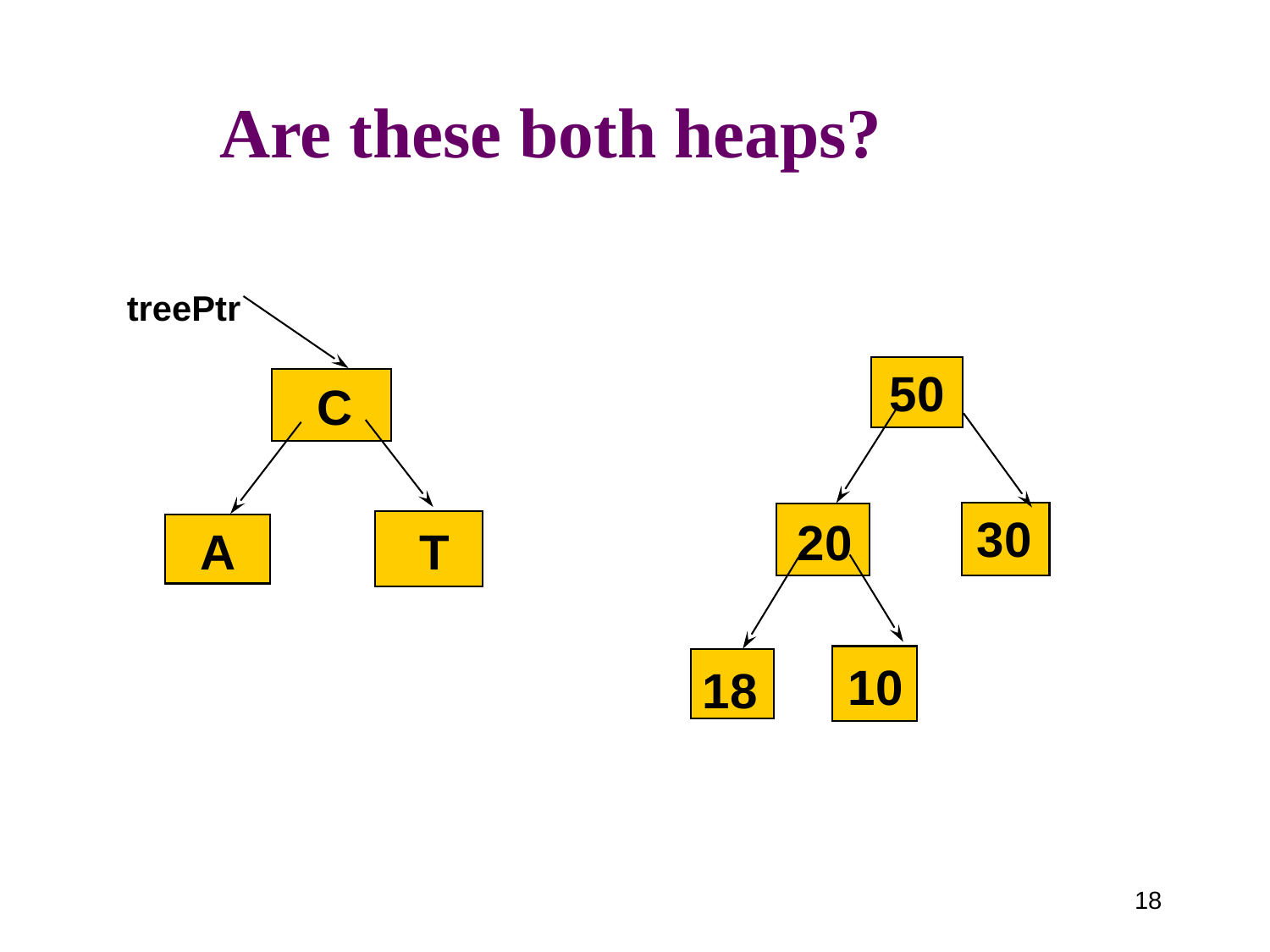

# Are these both heaps?
treePtr

  C

 A
  T
 50

30

 20

10
18
18